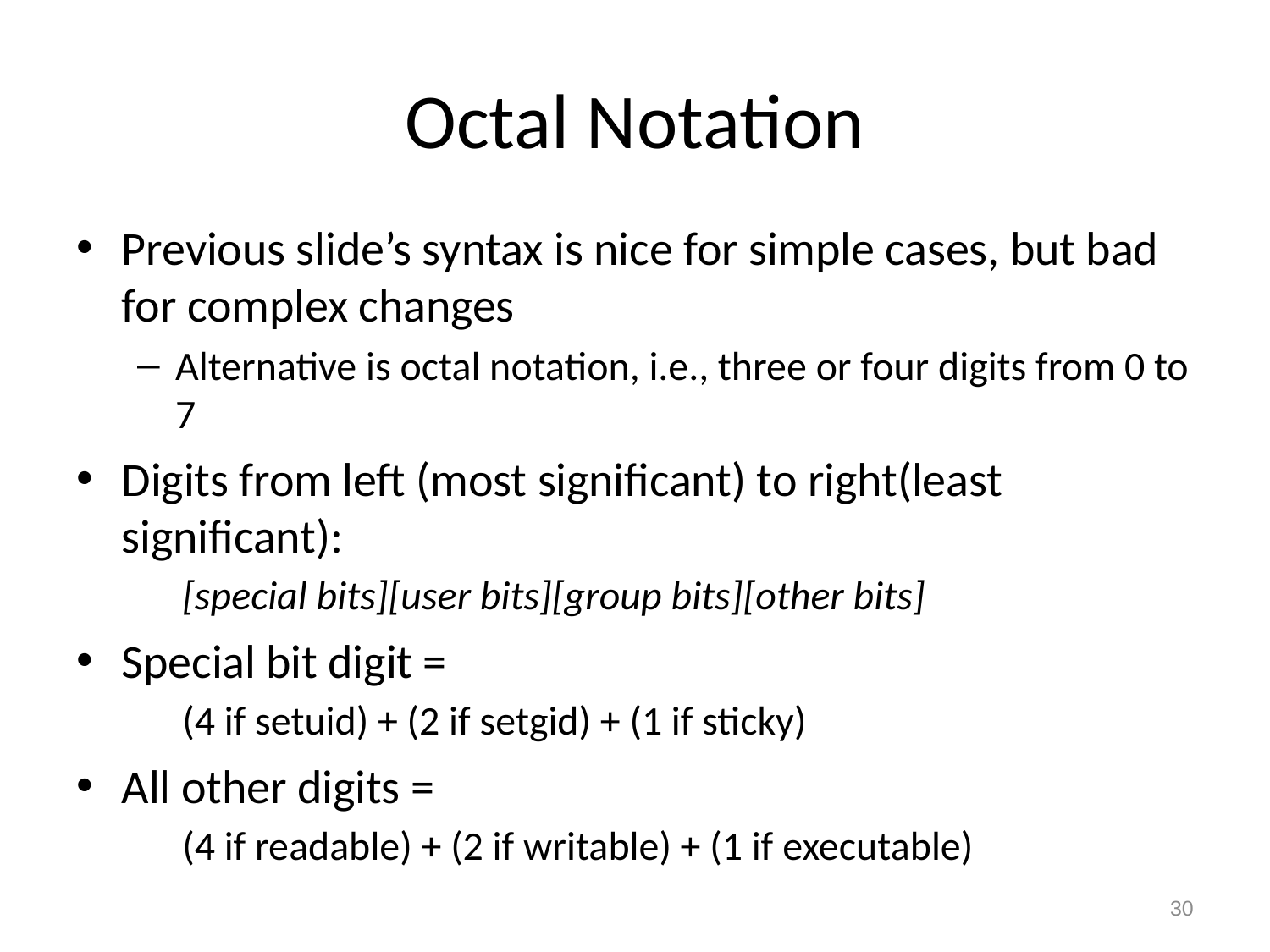

# Octal Notation
Previous slide’s syntax is nice for simple cases, but bad for complex changes
Alternative is octal notation, i.e., three or four digits from 0 to 7
Digits from left (most significant) to right(least significant):
	[special bits][user bits][group bits][other bits]
Special bit digit =
	(4 if setuid) + (2 if setgid) + (1 if sticky)
All other digits =
	(4 if readable) + (2 if writable) + (1 if executable)
30